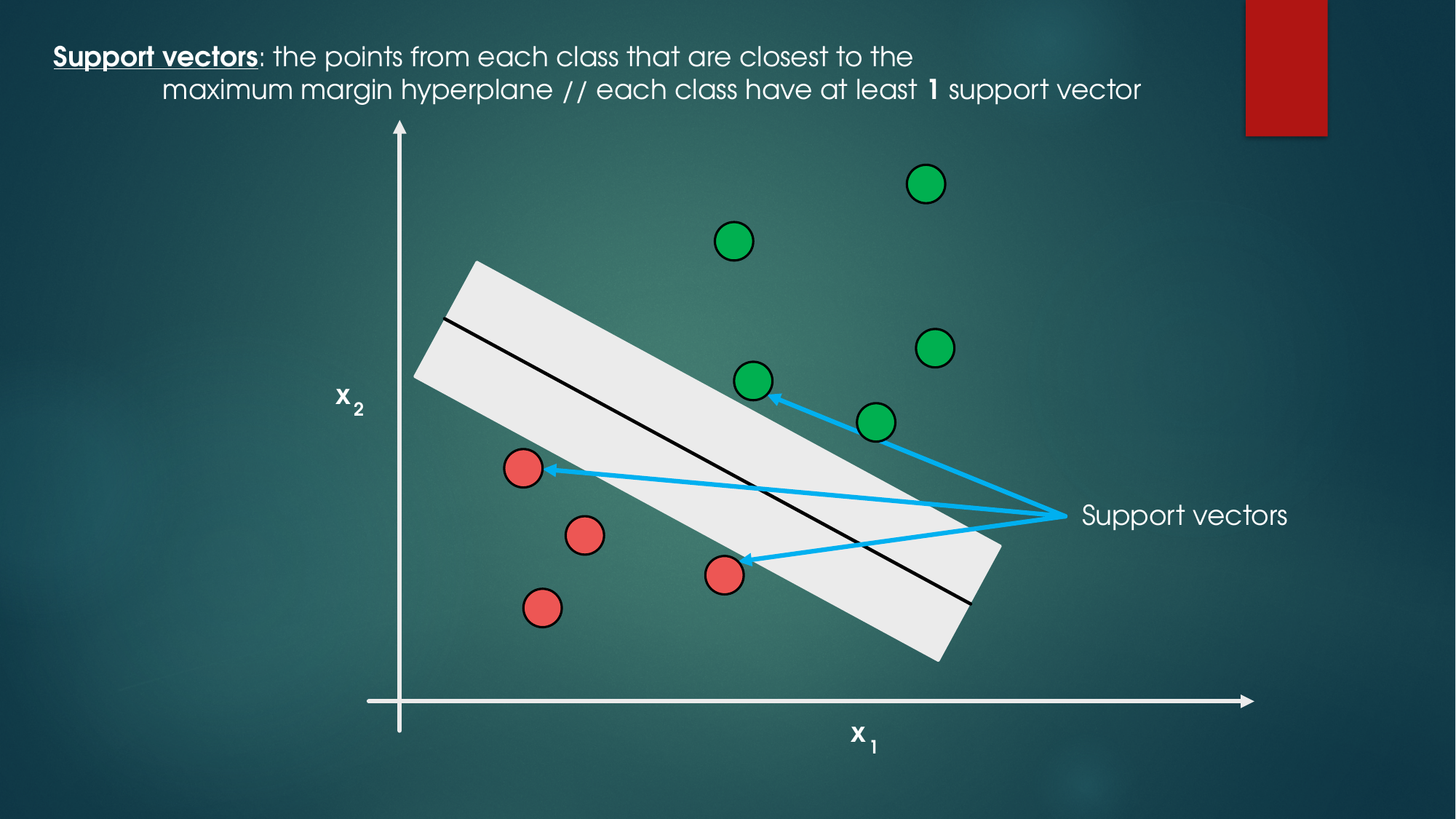

Support vectors: the points from each class that are closest to the
	maximum margin hyperplane // each class have at least 1 support vector

x
2

Support vectors

x
1